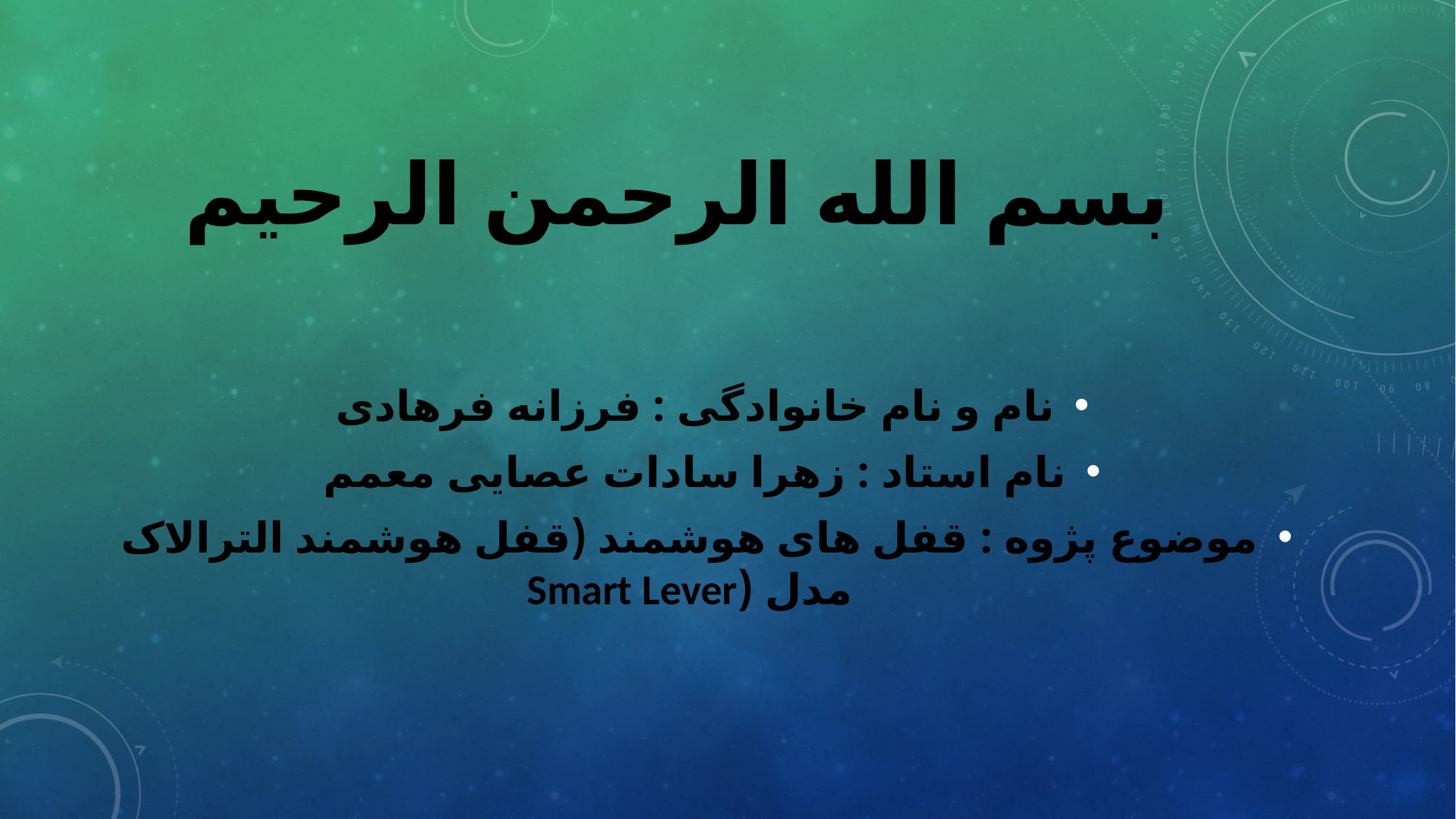

# بسم الله الرحمن الرحیم
نام و نام خانوادگی : فرزانه فرهادی
نام استاد : زهرا سادات عصایی معمم
موضوع پژوه : قفل های هوشمند (قفل هوشمند الترالاک مدل (Smart Lever